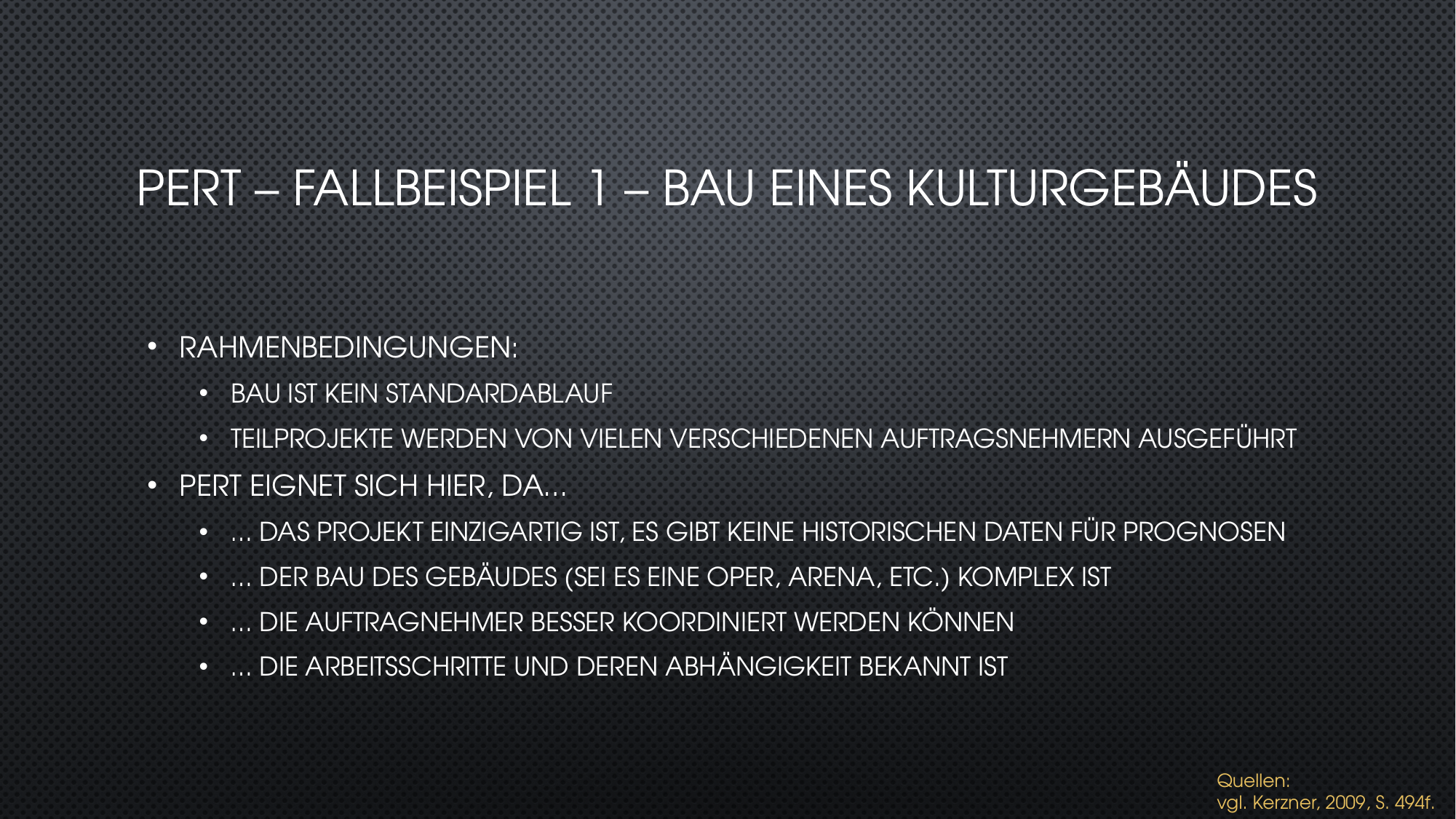

# PERT – Fallbeispiel 1 – Bau eines Kulturgebäudes
Rahmenbedingungen:
Bau ist kein Standardablauf
Teilprojekte werden von vielen verschiedenen Auftragsnehmern ausgeführt
Pert eignet sich hier, da…
… das Projekt einzigartig ist, es gibt keine historischen Daten für Prognosen
… der Bau des Gebäudes (sei es eine Oper, Arena, etc.) komplex ist
… die Auftragnehmer besser koordiniert werden können
… die Arbeitsschritte und deren Abhängigkeit bekannt ist
Quellen:
vgl. Kerzner, 2009, S. 494f.